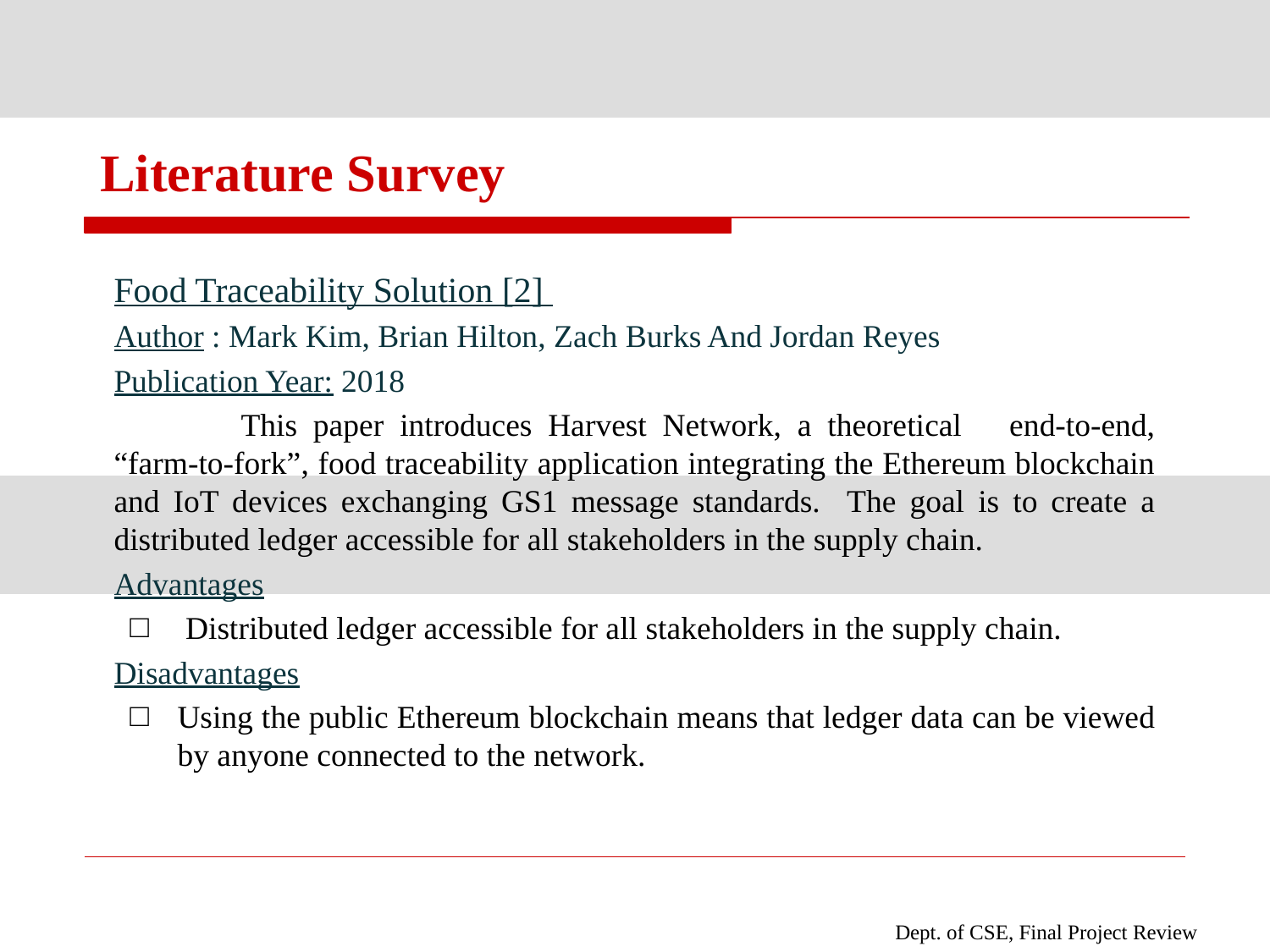

# Literature Survey
Food Traceability Solution [2]
Author : Mark Kim, Brian Hilton, Zach Burks And Jordan Reyes
Publication Year: 2018
	This paper introduces Harvest Network, a theoretical   end-to-end, “farm-to-fork”, food traceability application integrating the Ethereum blockchain and IoT devices exchanging GS1 message standards.  The goal is to create a distributed ledger accessible for all stakeholders in the supply chain.
Advantages
 Distributed ledger accessible for all stakeholders in the supply chain.
Disadvantages
Using the public Ethereum blockchain means that ledger data can be viewed by anyone connected to the network.
Dept. of CSE, Final Project Review